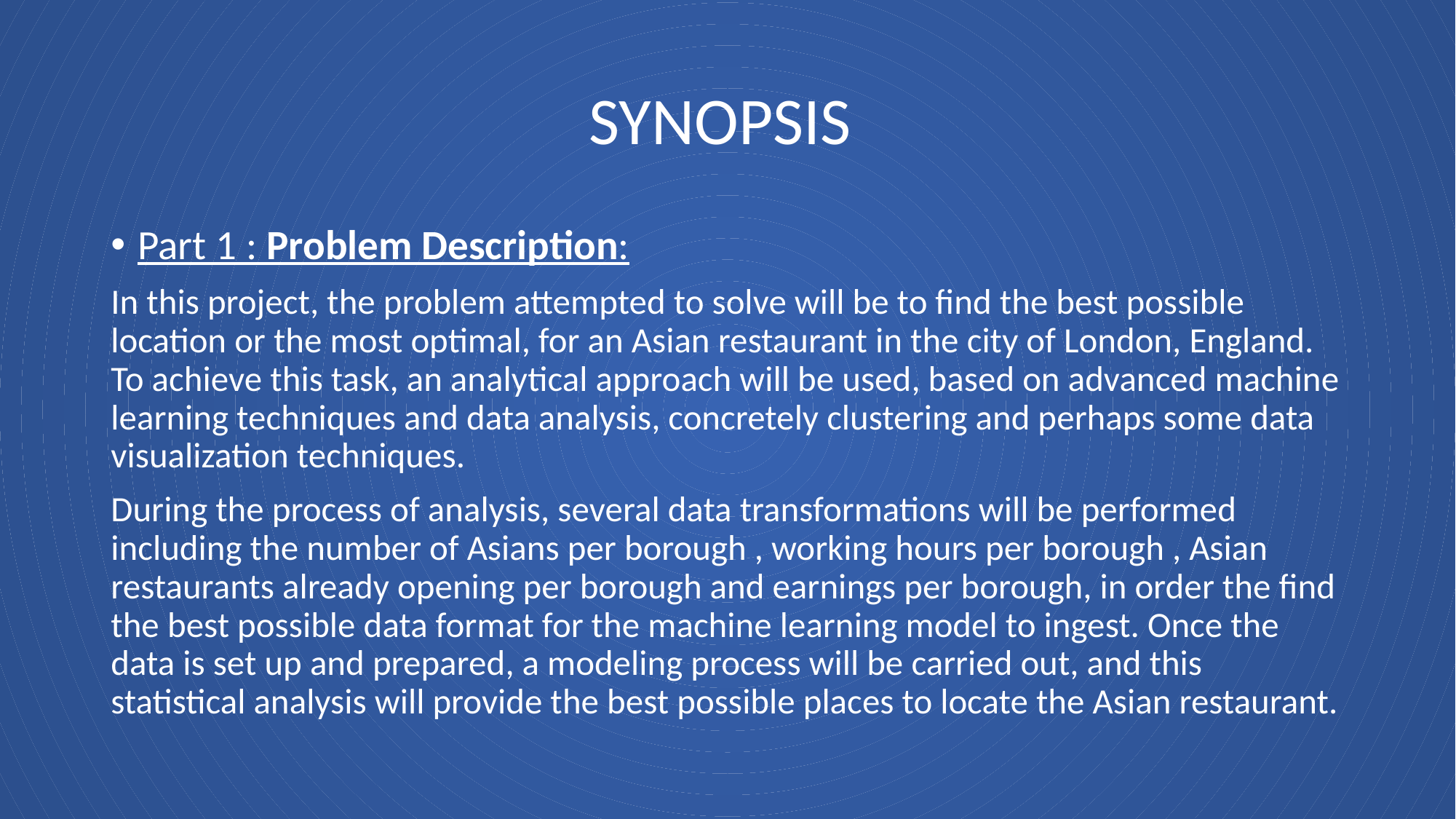

# SYNOPSIS
Part 1 : Problem Description:
In this project, the problem attempted to solve will be to find the best possible location or the most optimal, for an Asian restaurant in the city of London, England. To achieve this task, an analytical approach will be used, based on advanced machine learning techniques and data analysis, concretely clustering and perhaps some data visualization techniques.
During the process of analysis, several data transformations will be performed including the number of Asians per borough , working hours per borough , Asian restaurants already opening per borough and earnings per borough, in order the find the best possible data format for the machine learning model to ingest. Once the data is set up and prepared, a modeling process will be carried out, and this statistical analysis will provide the best possible places to locate the Asian restaurant.